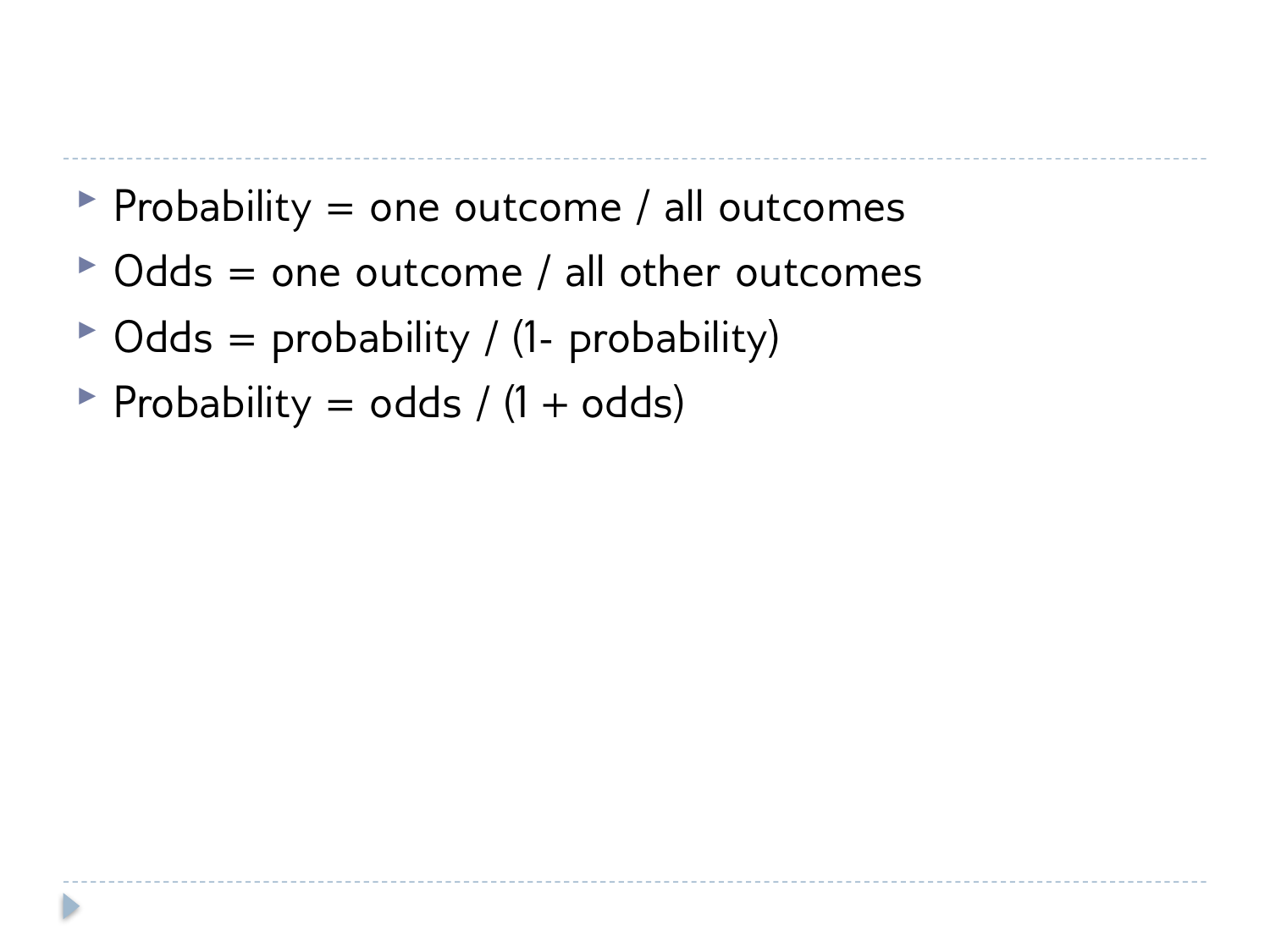

#
Probability = one outcome / all outcomes
Odds = one outcome / all other outcomes
Odds = probability / (1- probability)
Probability = odds / (1 + odds)